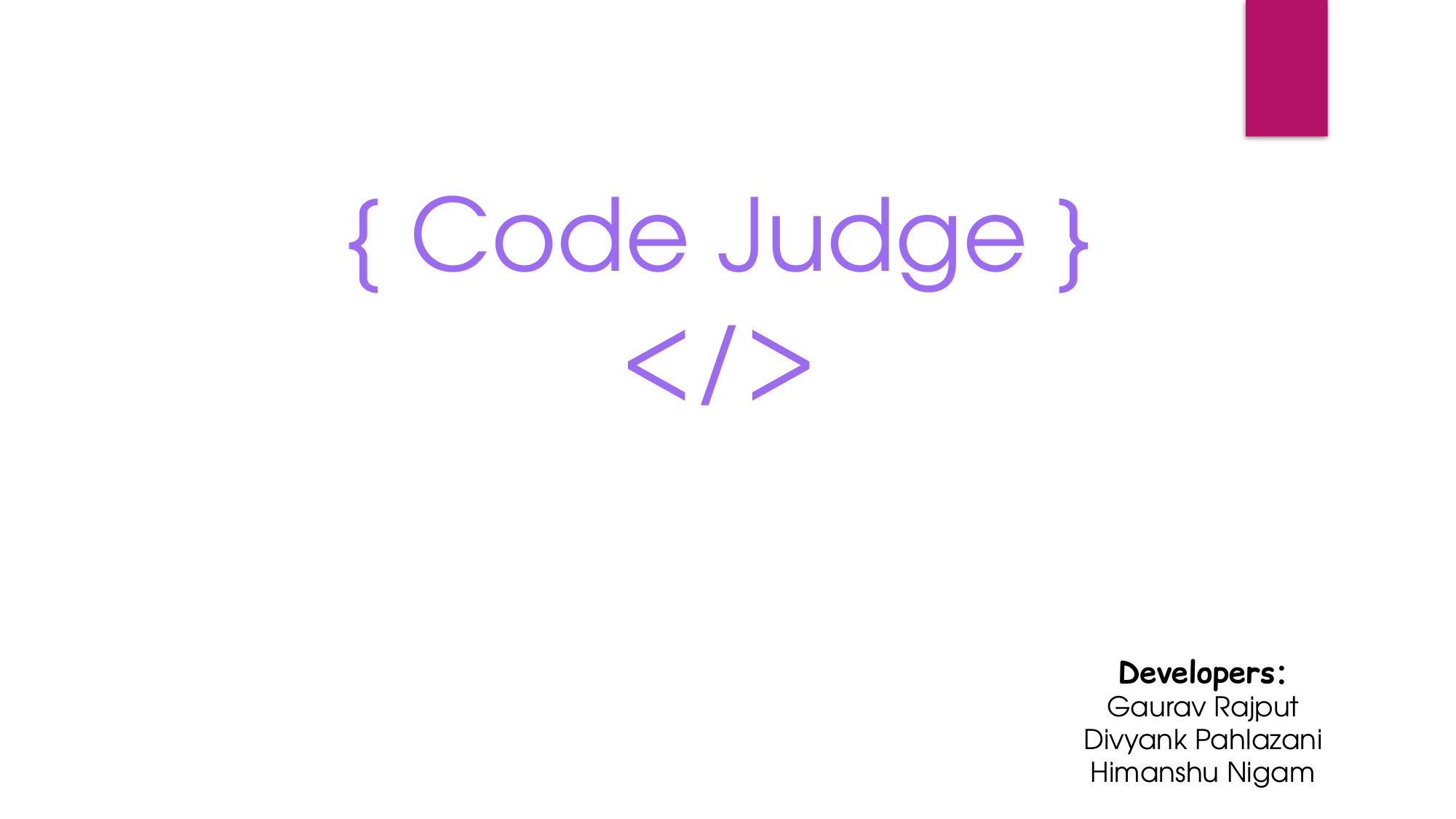

{ Code Judge }
   </>
Developers:
Gaurav Rajput
Divyank Pahlazani
Himanshu Nigam